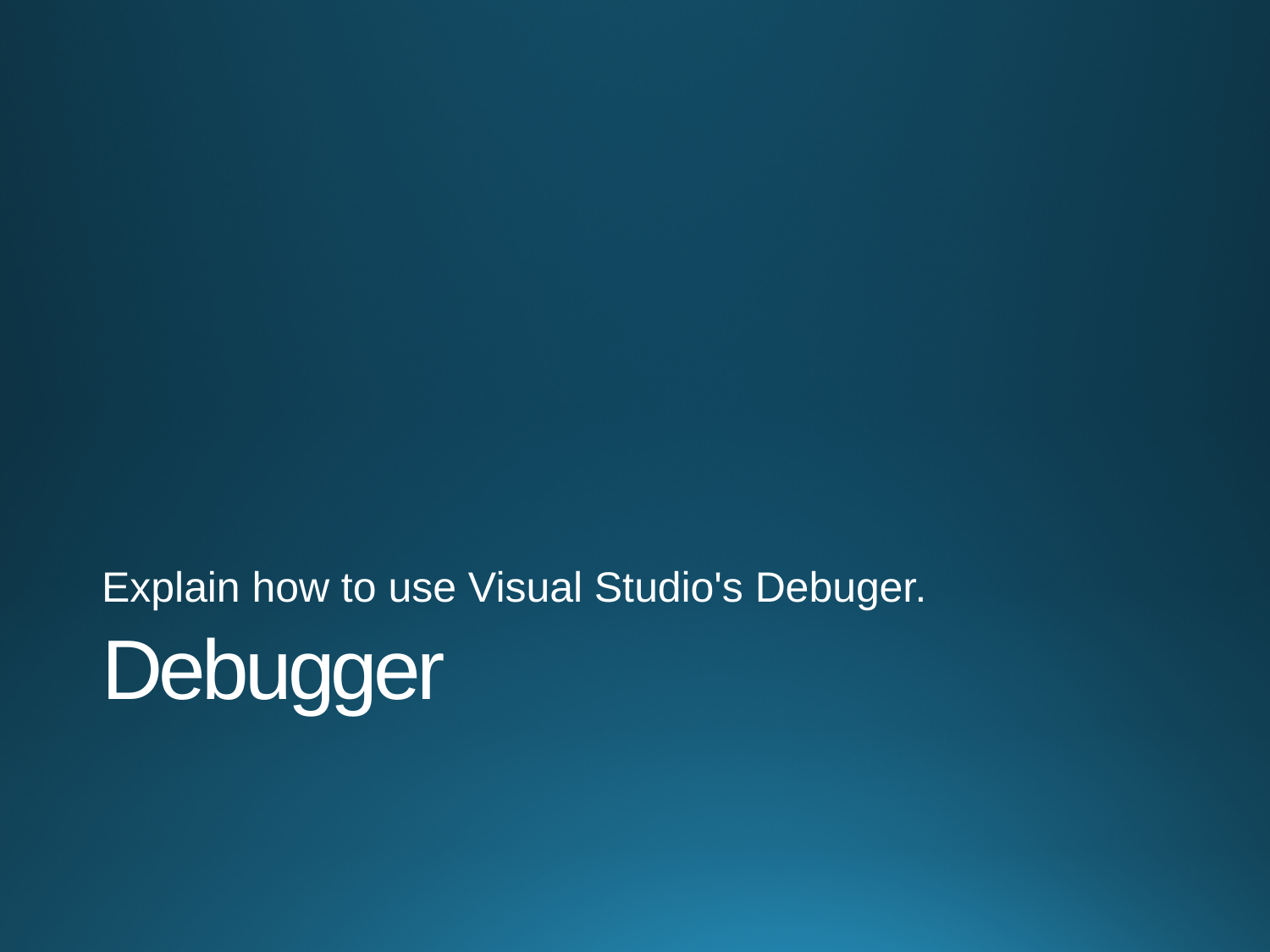

Explain how to use Visual Studio's Debuger.
# Debugger